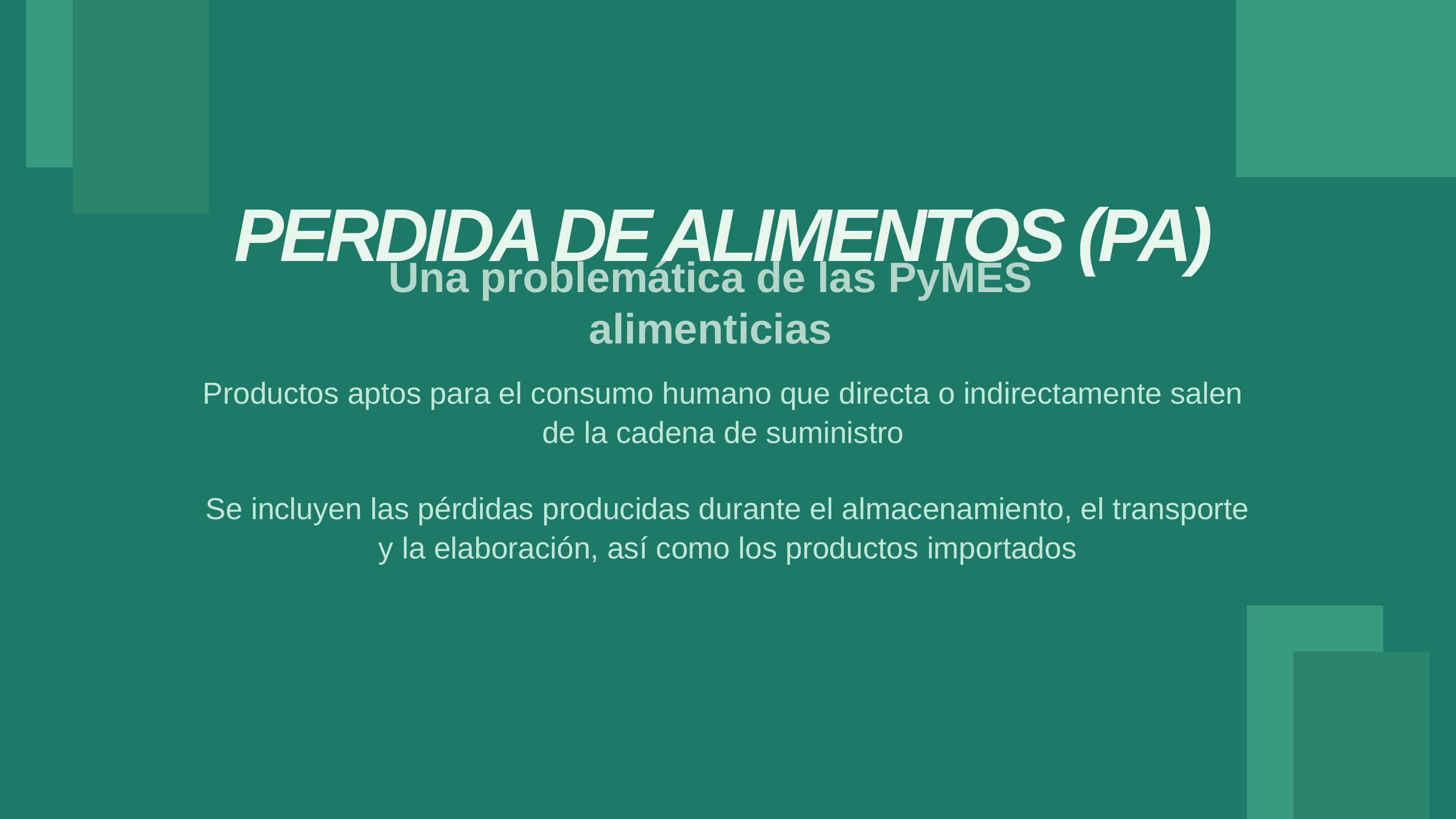

PERDIDA DE ALIMENTOS (PA)
Una problemática de las PyMES alimenticias
Productos aptos para el consumo humano que directa o indirectamente salen de la cadena de suministro
Se incluyen las pérdidas producidas durante el almacenamiento, el transporte y la elaboración, así como los productos importados